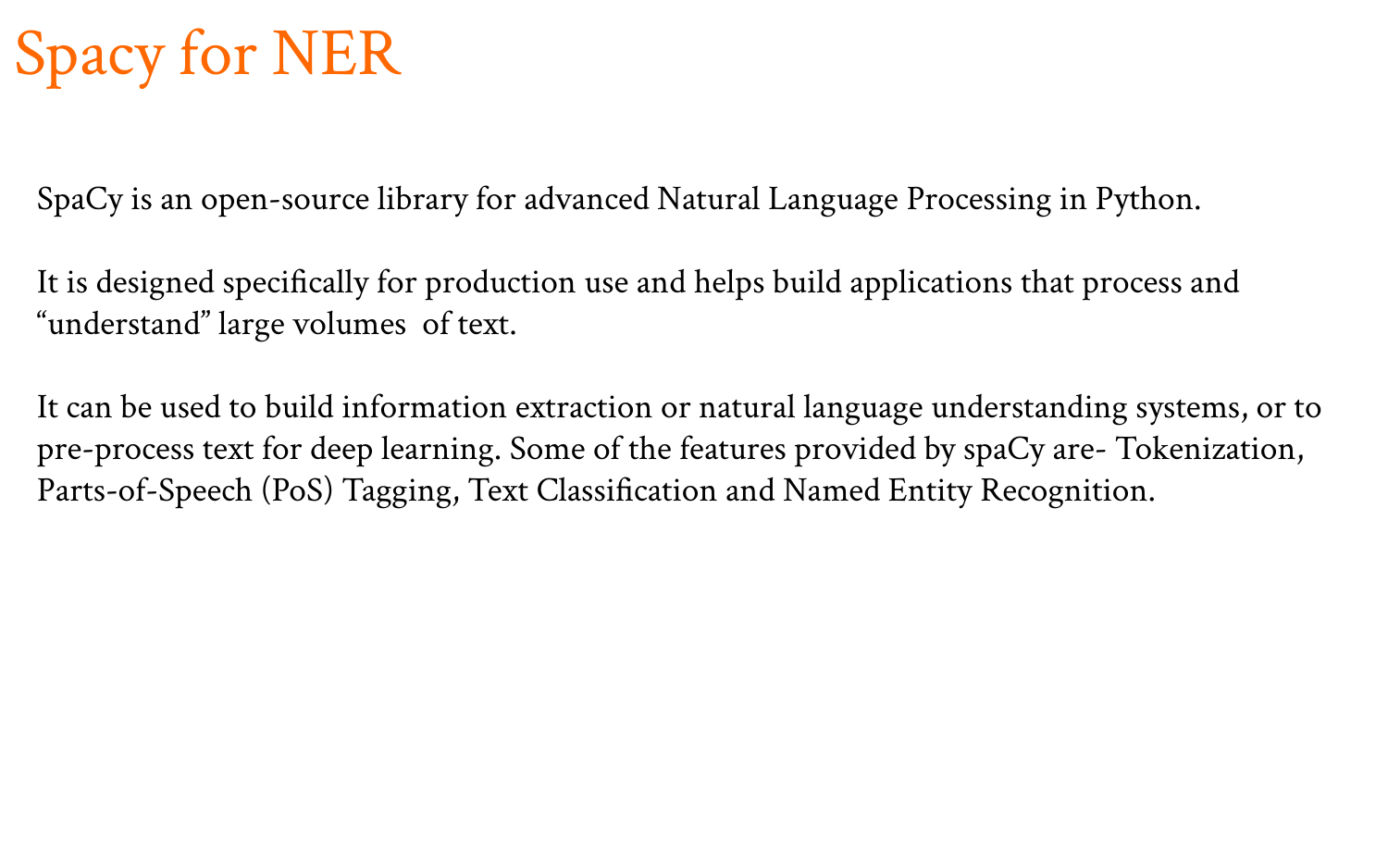

Spacy for NER
SpaCy is an open-source library for advanced Natural Language Processing in Python.

It is designed specifically for production use and helps build applications that process and “understand” large volumes  of text.

It can be used to build information extraction or natural language understanding systems, or to pre-process text for deep learning. Some of the features provided by spaCy are- Tokenization, Parts-of-Speech (PoS) Tagging, Text Classification and Named Entity Recognition.